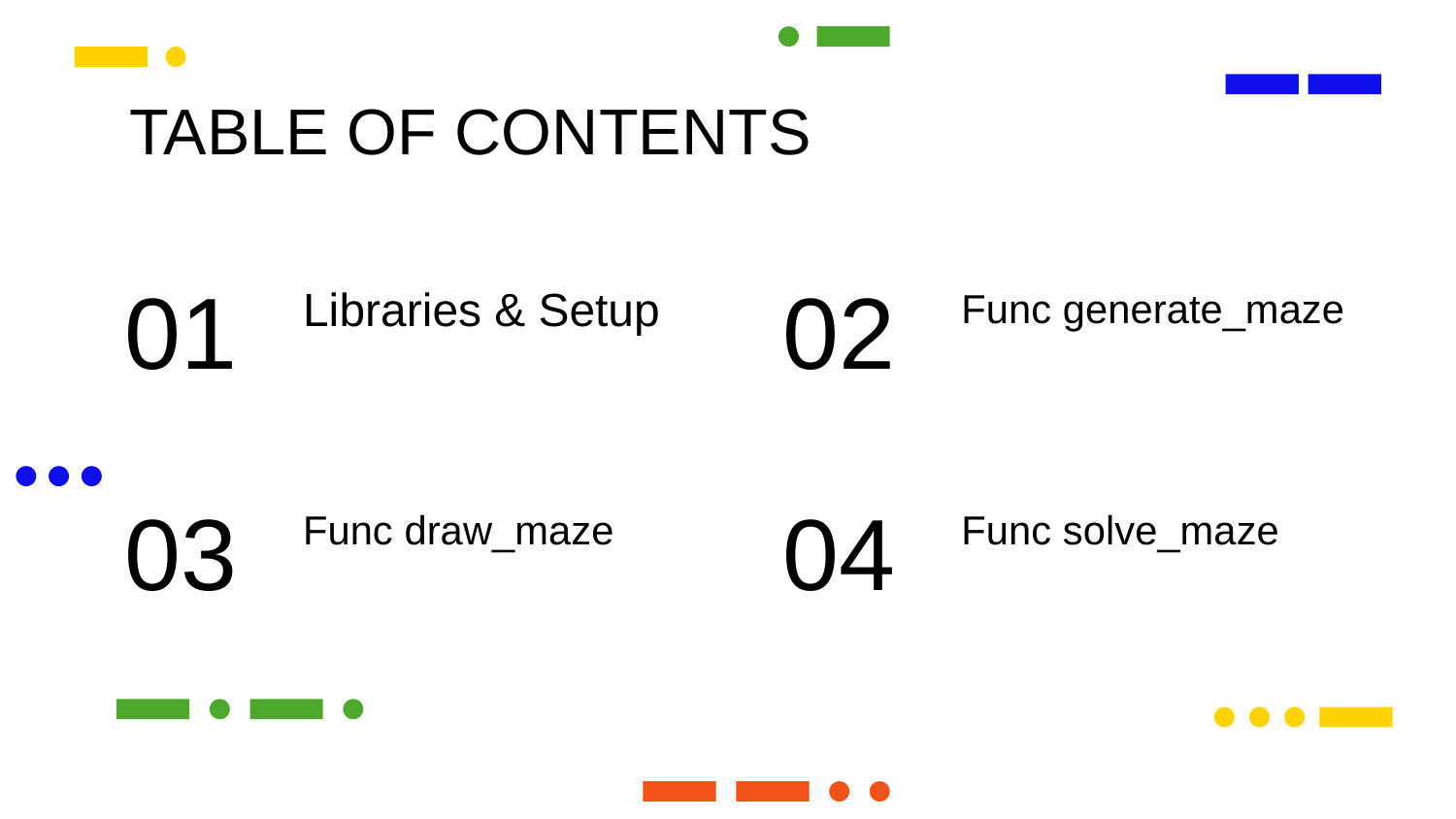

TABLE OF CONTENTS
01
02
# Libraries & Setup
Func generate_maze
03
04
Func draw_maze
Func solve_maze